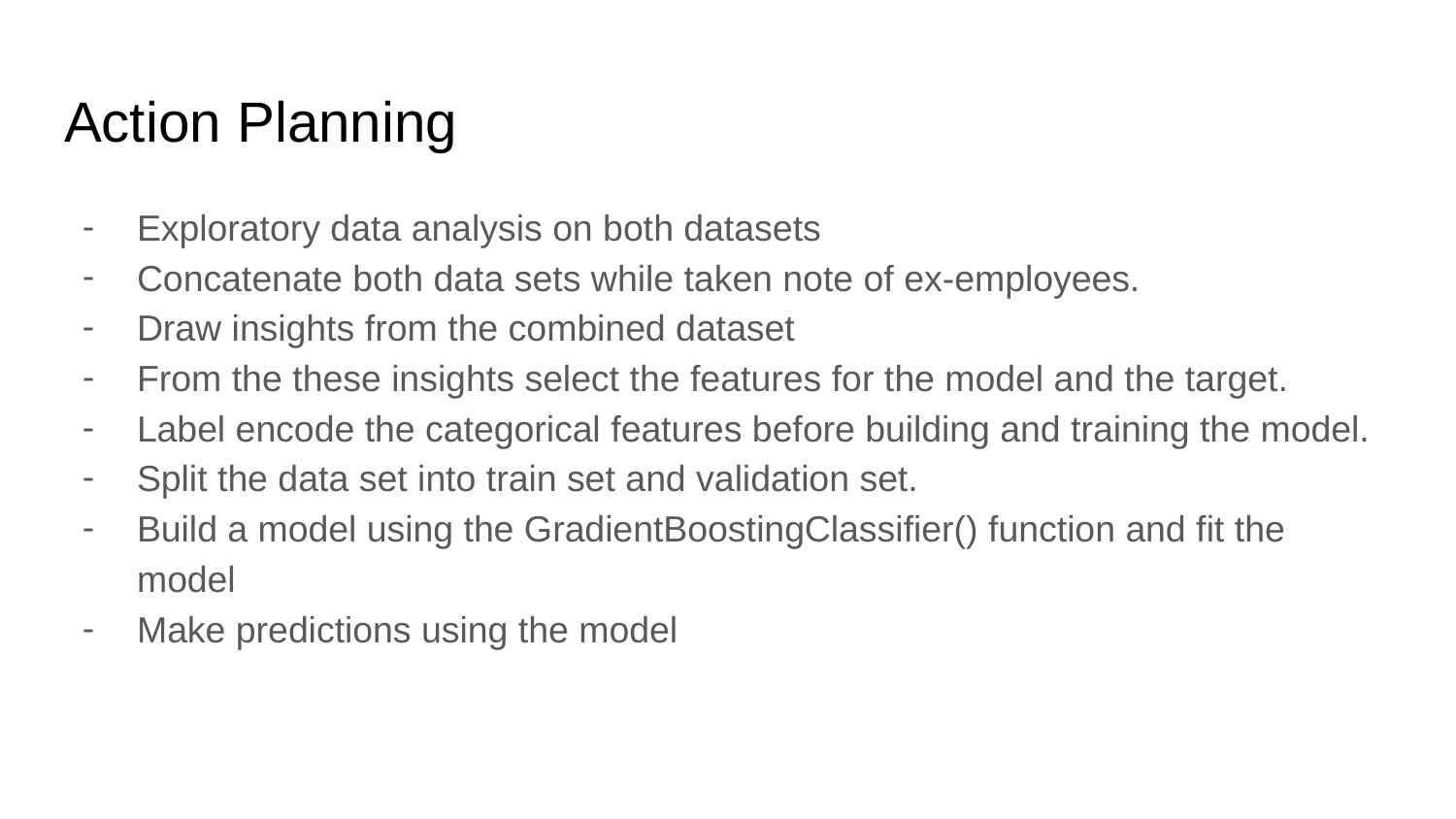

# Action Planning
Exploratory data analysis on both datasets
Concatenate both data sets while taken note of ex-employees.
Draw insights from the combined dataset
From the these insights select the features for the model and the target.
Label encode the categorical features before building and training the model.
Split the data set into train set and validation set.
Build a model using the GradientBoostingClassifier() function and fit the model
Make predictions using the model